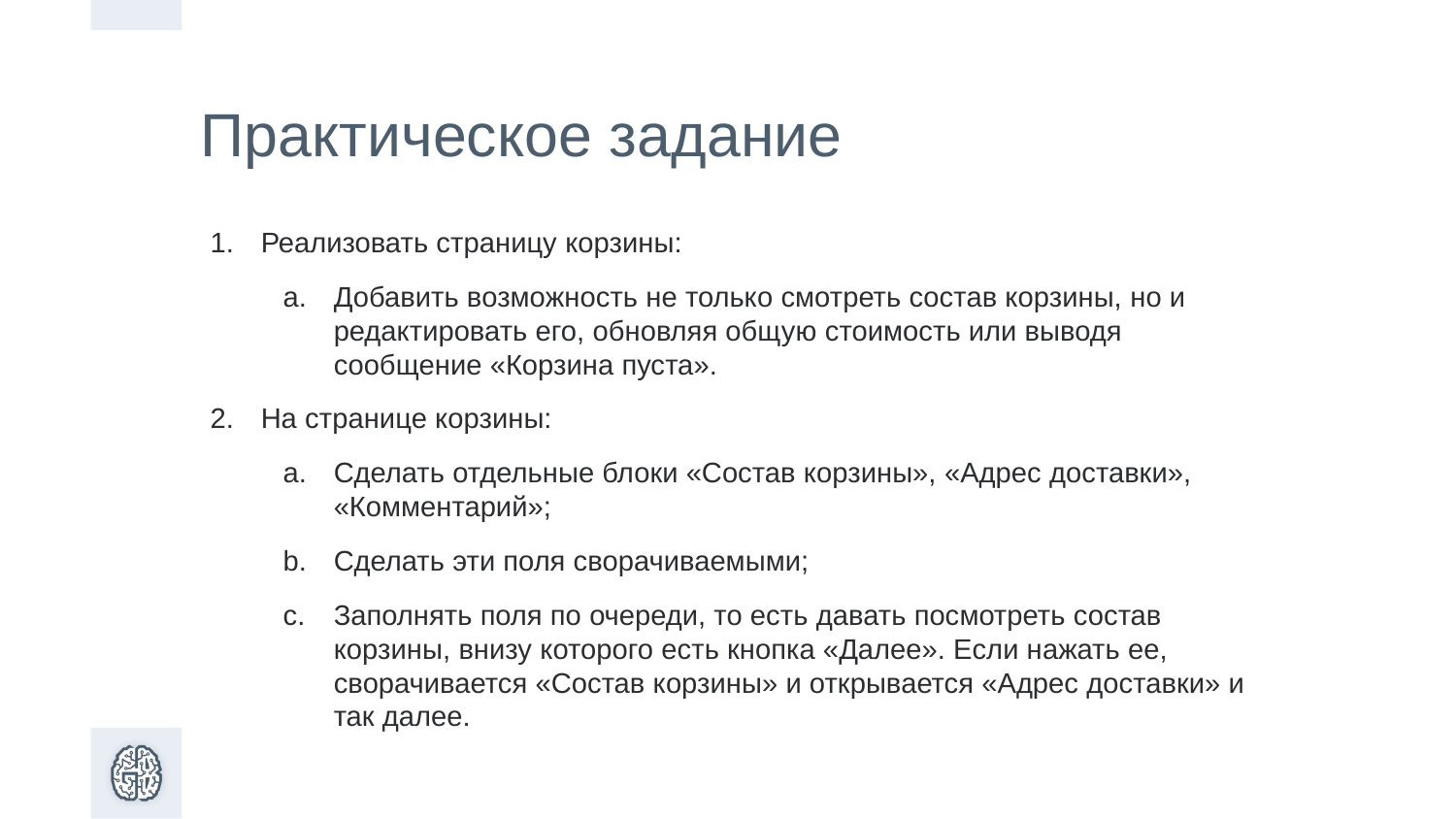

# Практическое задание
Реализовать страницу корзины:
Добавить возможность не только смотреть состав корзины, но и редактировать его, обновляя общую стоимость или выводя сообщение «Корзина пуста».
На странице корзины:
Сделать отдельные блоки «Состав корзины», «Адрес доставки», «Комментарий»;
Сделать эти поля сворачиваемыми;
Заполнять поля по очереди, то есть давать посмотреть состав корзины, внизу которого есть кнопка «Далее». Если нажать ее, сворачивается «Состав корзины» и открывается «Адрес доставки» и так далее.